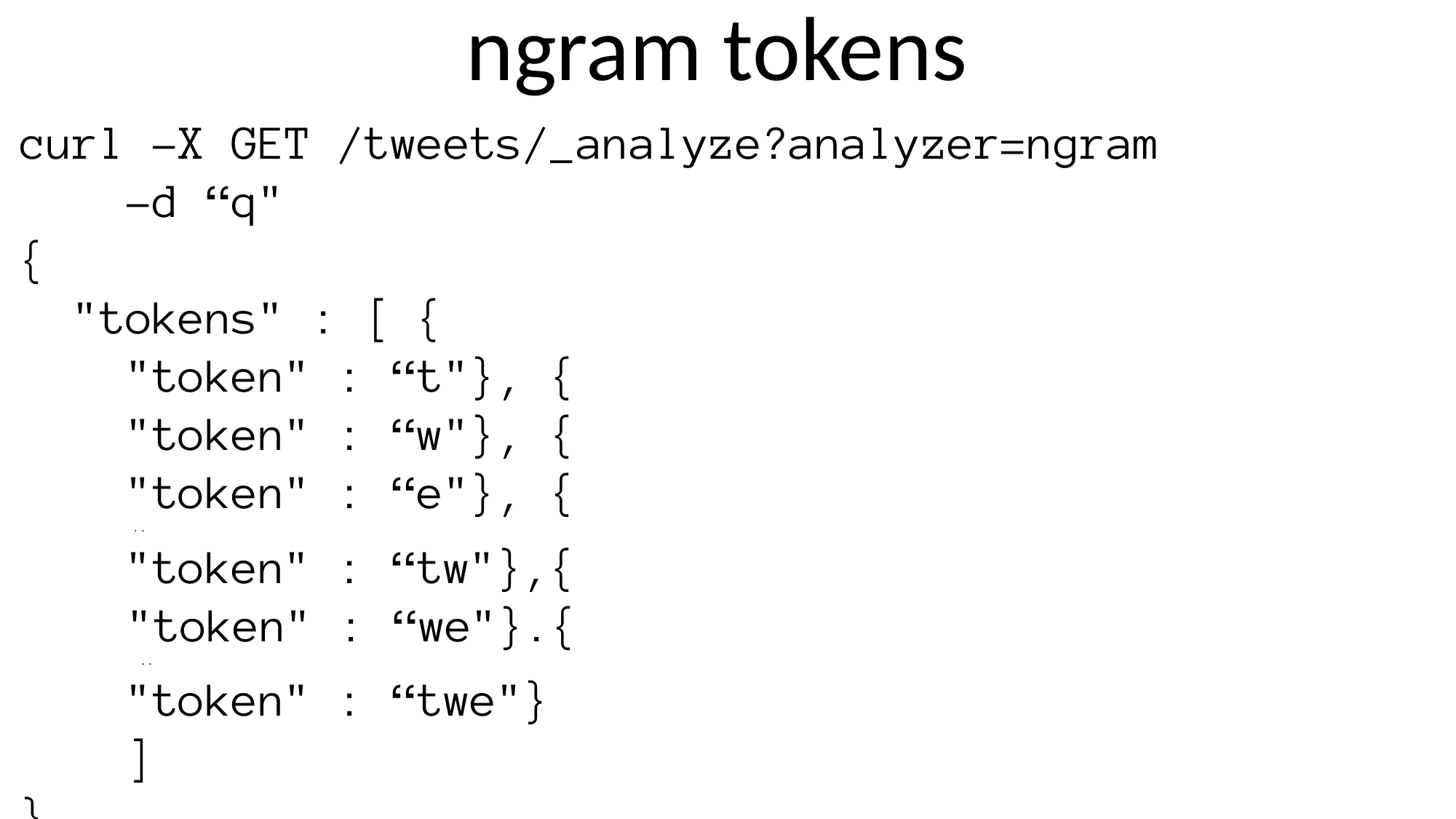

ngram tokens
|  |
| --- |
curl -X GET /tweets/_analyze?analyzer=ngram
    -d “q"
{
  "tokens" : [ {
    "token" : “t"}, {
    "token" : “w"}, {
    "token" : “e"}, {
               ..
    "token" : “tw"},{
  "token" : “we"}.{
                ..
    "token" : “twe"}
	]
}